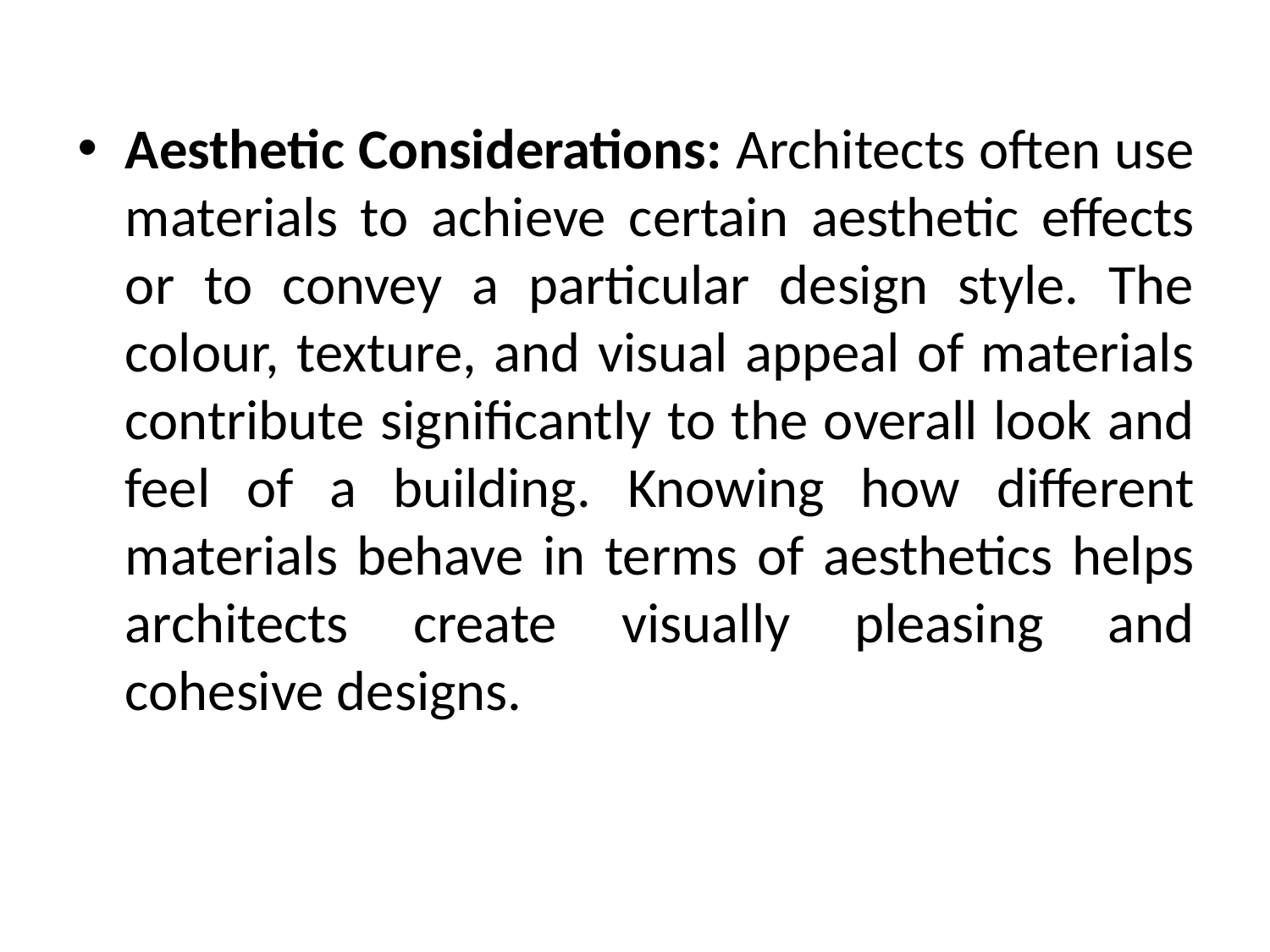

Aesthetic Considerations: Architects often use materials to achieve certain aesthetic effects or to convey a particular design style. The colour, texture, and visual appeal of materials contribute significantly to the overall look and feel of a building. Knowing how different materials behave in terms of aesthetics helps architects create visually pleasing and cohesive designs.